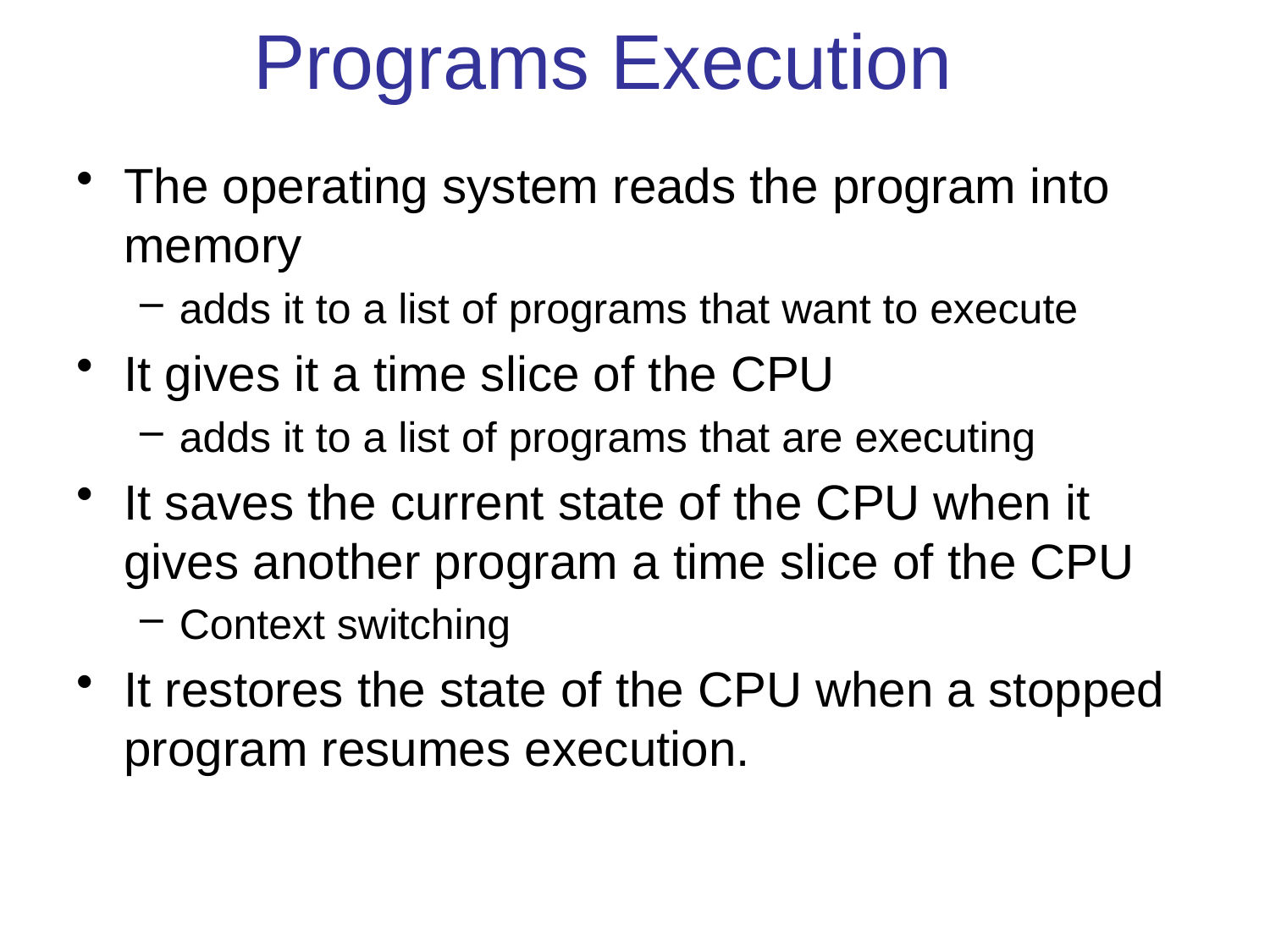

# Programs Execution
The operating system reads the program into memory
adds it to a list of programs that want to execute
It gives it a time slice of the CPU
adds it to a list of programs that are executing
It saves the current state of the CPU when it gives another program a time slice of the CPU
Context switching
It restores the state of the CPU when a stopped program resumes execution.